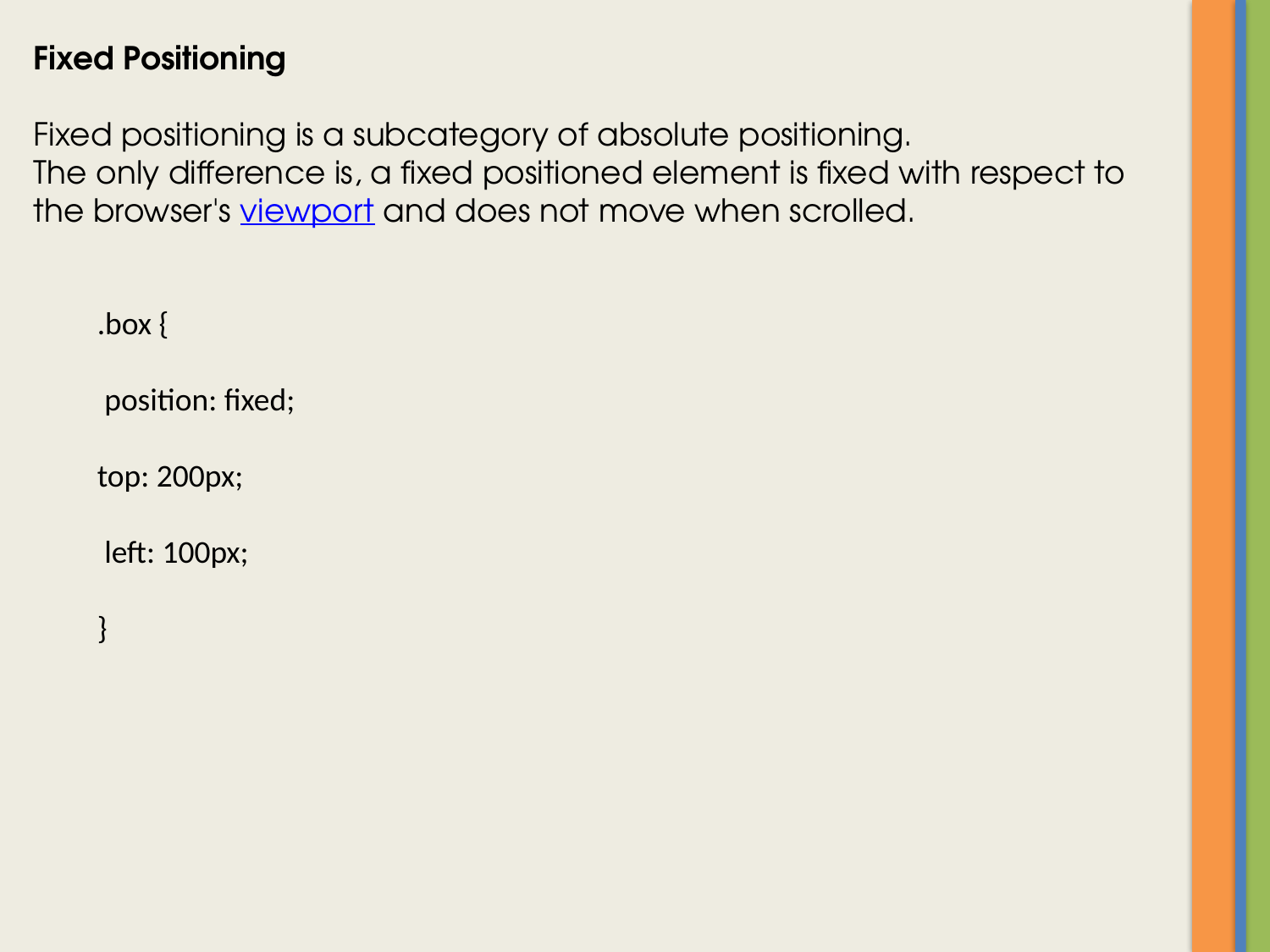

Fixed Positioning

Fixed positioning is a subcategory of absolute positioning.
The only difference is, a fixed positioned element is fixed with respect to the browser's viewport and does not move when scrolled.
.box {

 position: fixed;

top: 200px;

 left: 100px;

}